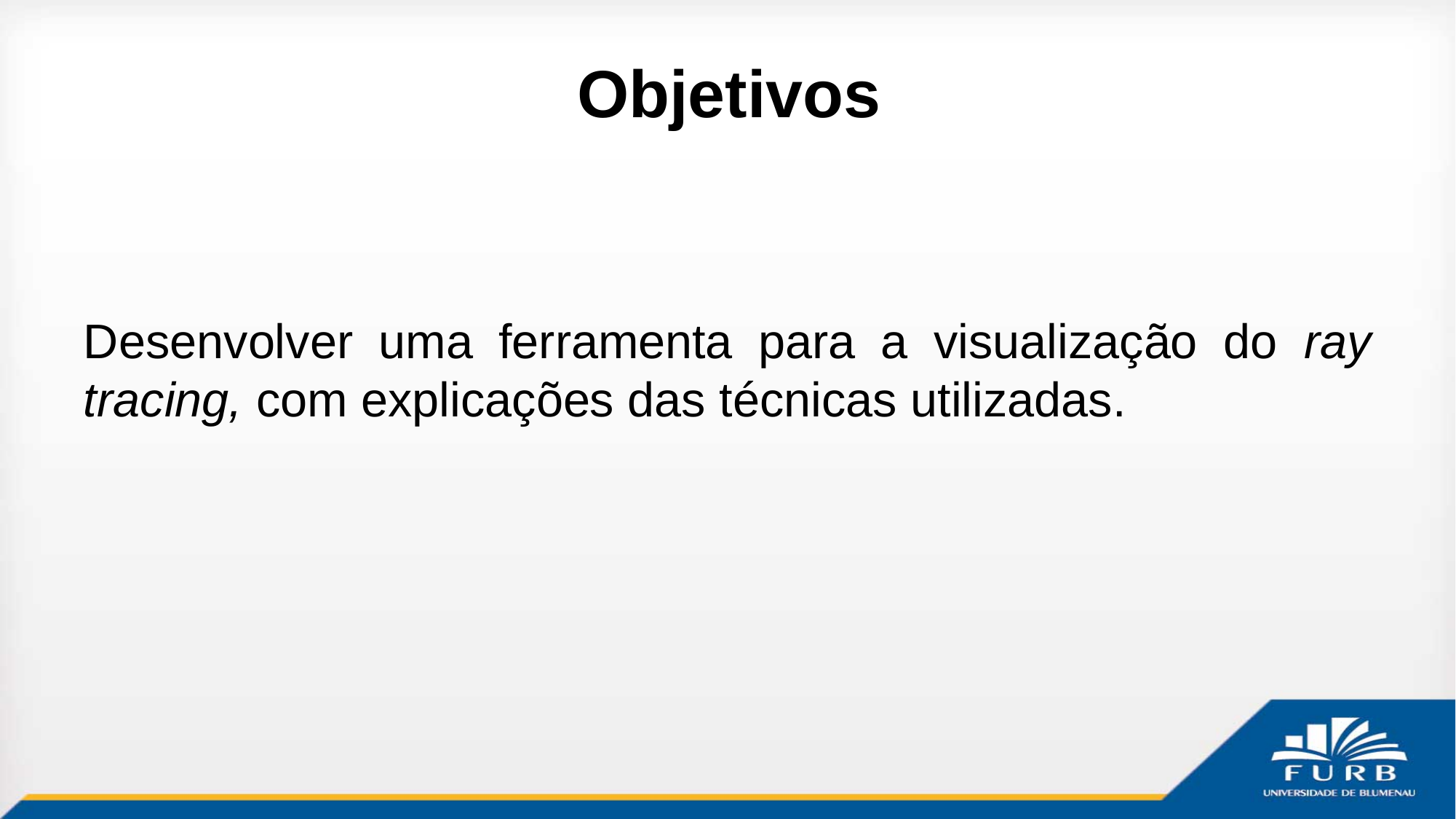

# Objetivos

Desenvolver uma ferramenta para a visualização do ray tracing, com explicações das técnicas utilizadas.